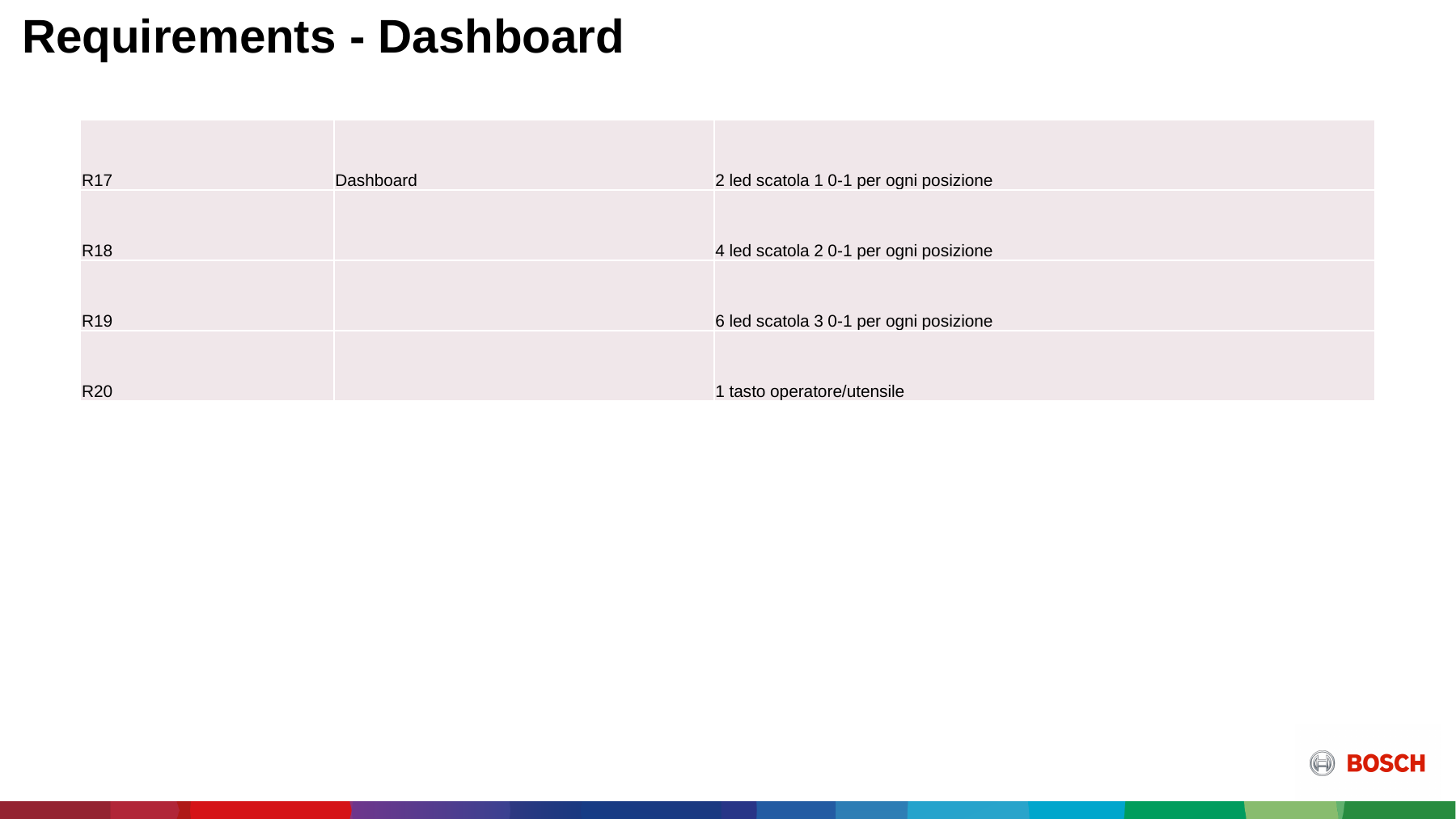

Requirements - Dashboard
| R17 | Dashboard | 2 led scatola 1 0-1 per ogni posizione |
| --- | --- | --- |
| R18 |  | 4 led scatola 2 0-1 per ogni posizione |
| R19 |  | 6 led scatola 3 0-1 per ogni posizione |
| R20 |  | 1 tasto operatore/utensile |